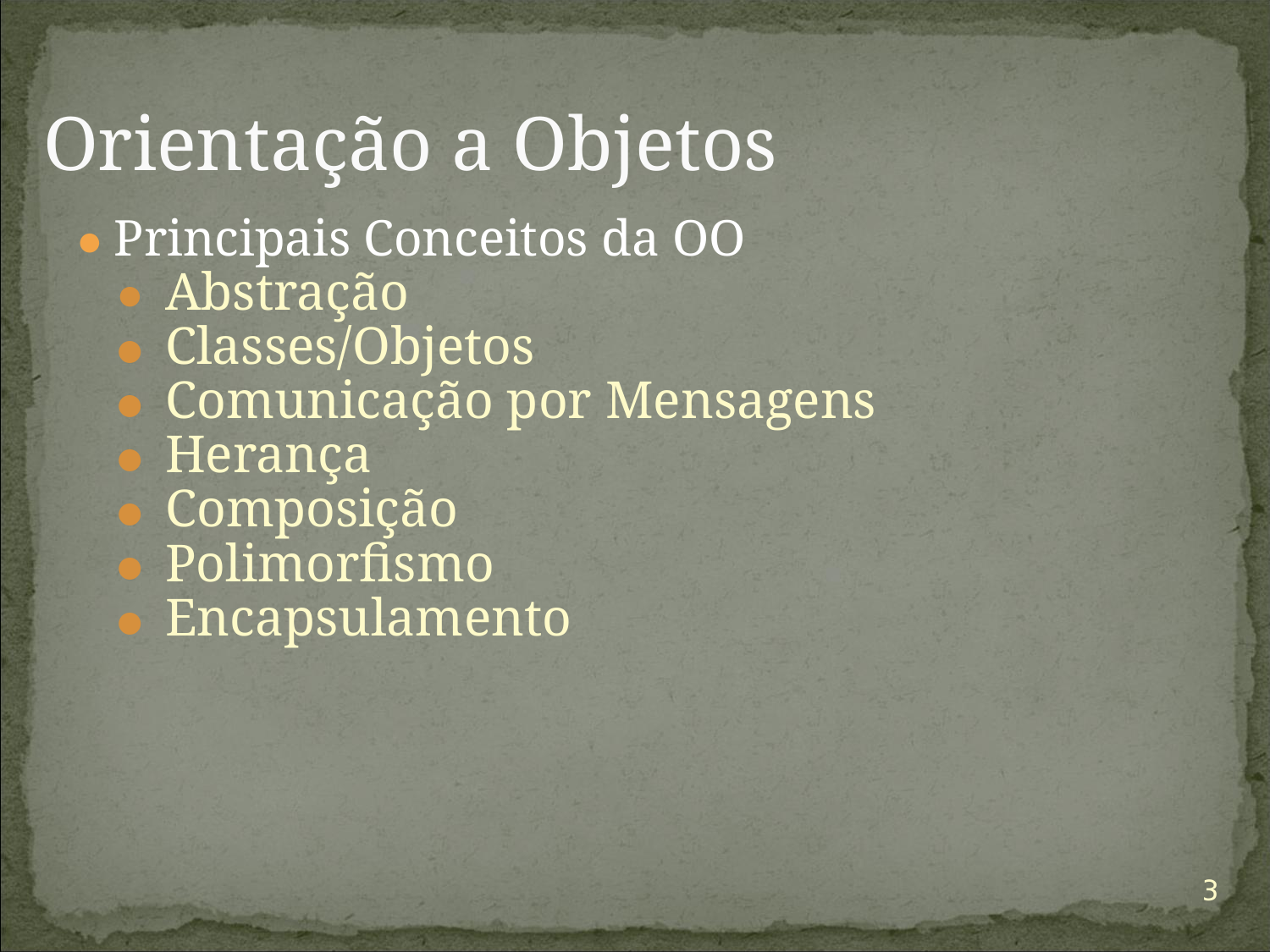

# Orientação a Objetos
Principais Conceitos da OO
Abstração
Classes/Objetos
Comunicação por Mensagens
Herança
Composição
Polimorfismo
Encapsulamento

3